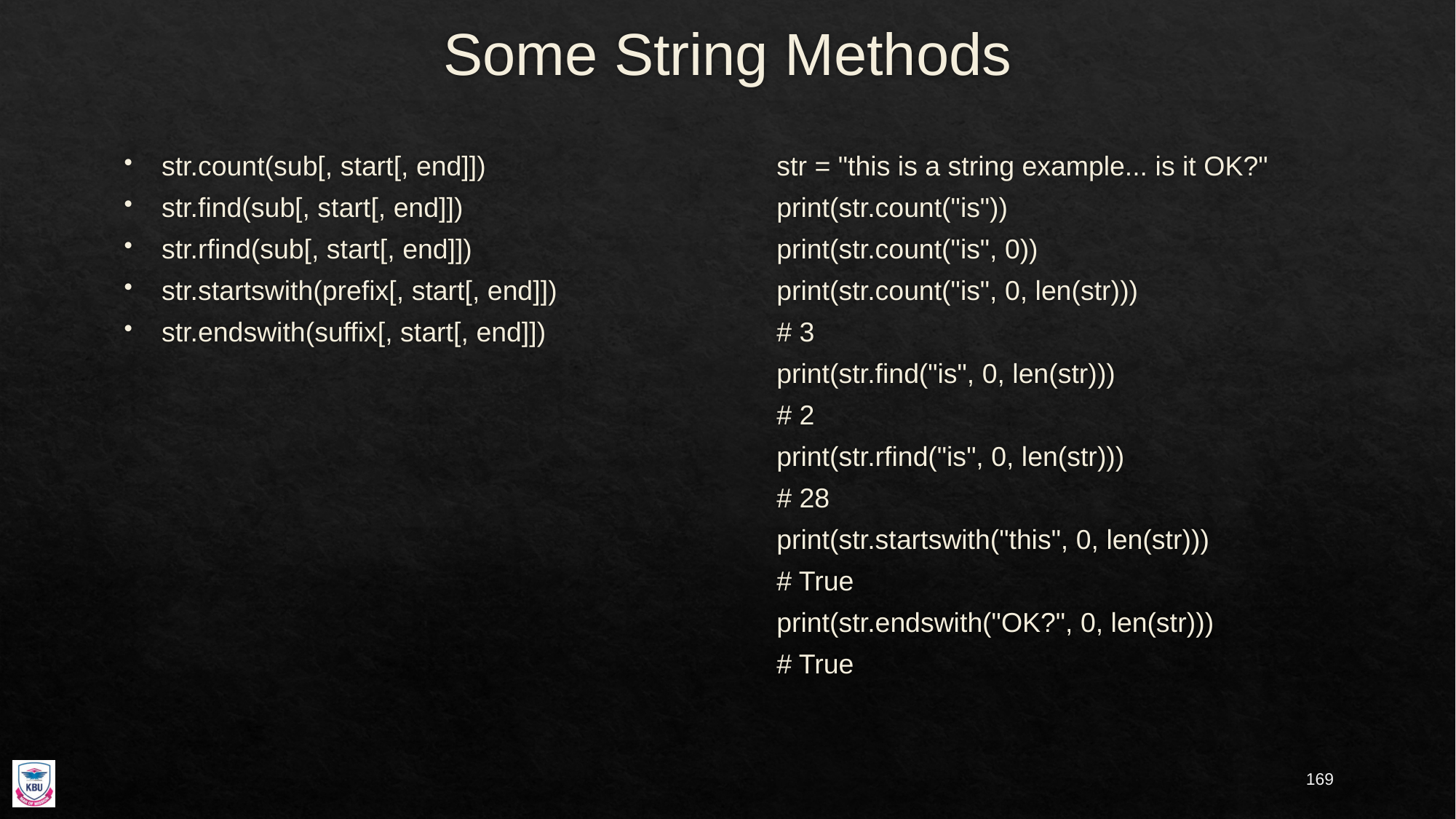

# Some String Methods
str.count(sub[, start[, end]])
str.find(sub[, start[, end]])
str.rfind(sub[, start[, end]])
str.startswith(prefix[, start[, end]])
str.endswith(suffix[, start[, end]])
str = "this is a string example... is it OK?"
print(str.count("is"))
print(str.count("is", 0))
print(str.count("is", 0, len(str)))
# 3
print(str.find("is", 0, len(str)))
# 2
print(str.rfind("is", 0, len(str)))
# 28
print(str.startswith("this", 0, len(str)))
# True
print(str.endswith("OK?", 0, len(str)))
# True
169